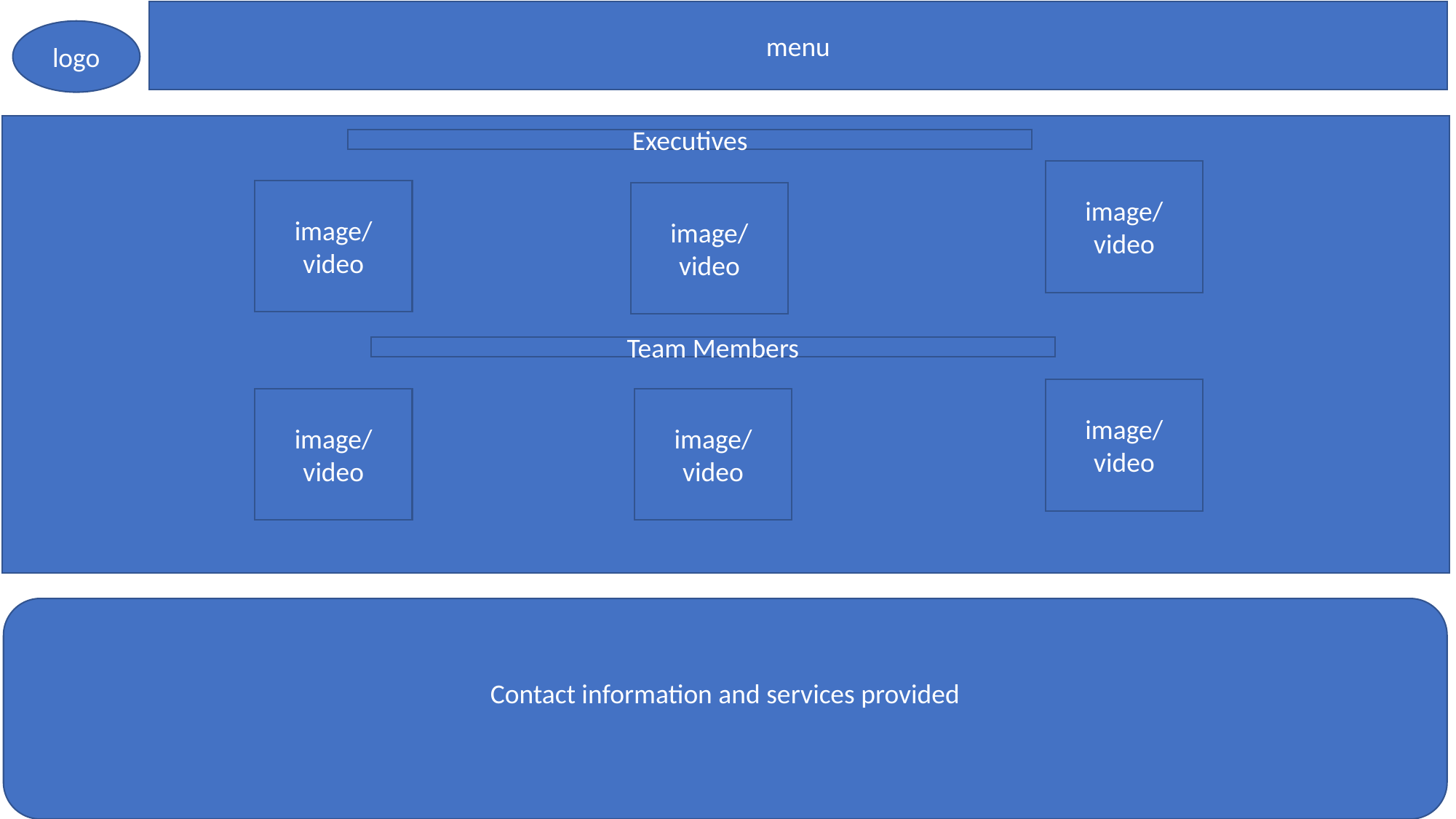

menu
logo

Executives
image/video
image/video
image/video
Team Members
image/video
image/video
image/video
Contact information and services provided